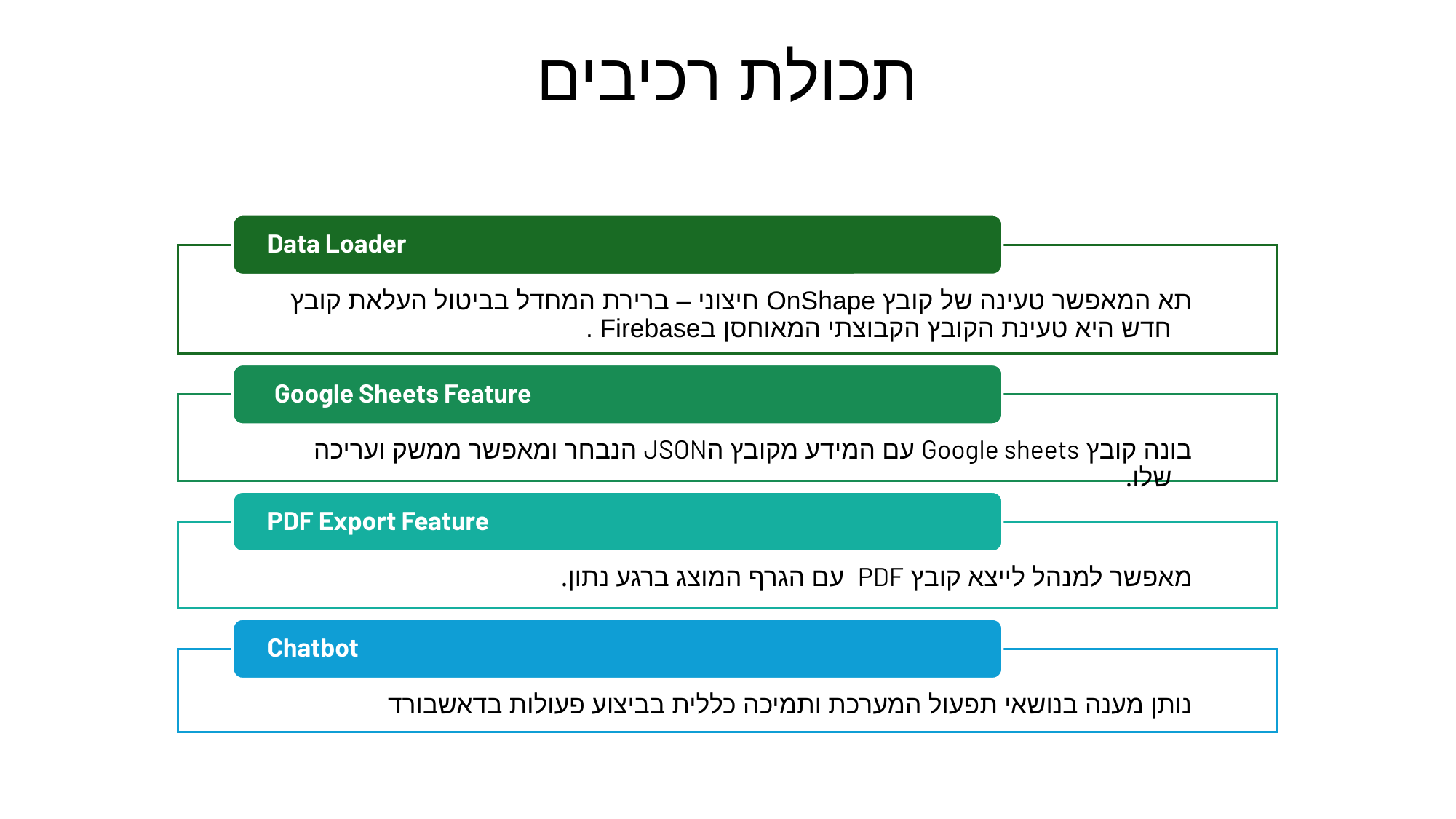

# תכולת רכיבים
תא המאפשר טעינה של קובץ OnShape חיצוני – ברירת המחדל בביטול העלאת קובץ חדש היא טעינת הקובץ הקבוצתי המאוחסן בFirebase .
Data Loader
בונה קובץ Google sheets עם המידע מקובץ הJSON הנבחר ומאפשר ממשק ועריכה שלו.
Google Sheets Feature
מאפשר למנהל לייצא קובץ PDF  עם הגרף המוצג ברגע נתון.
PDF Export Feature
נותן מענה בנושאי תפעול המערכת ותמיכה כללית בביצוע פעולות בדאשבורד
Chatbot